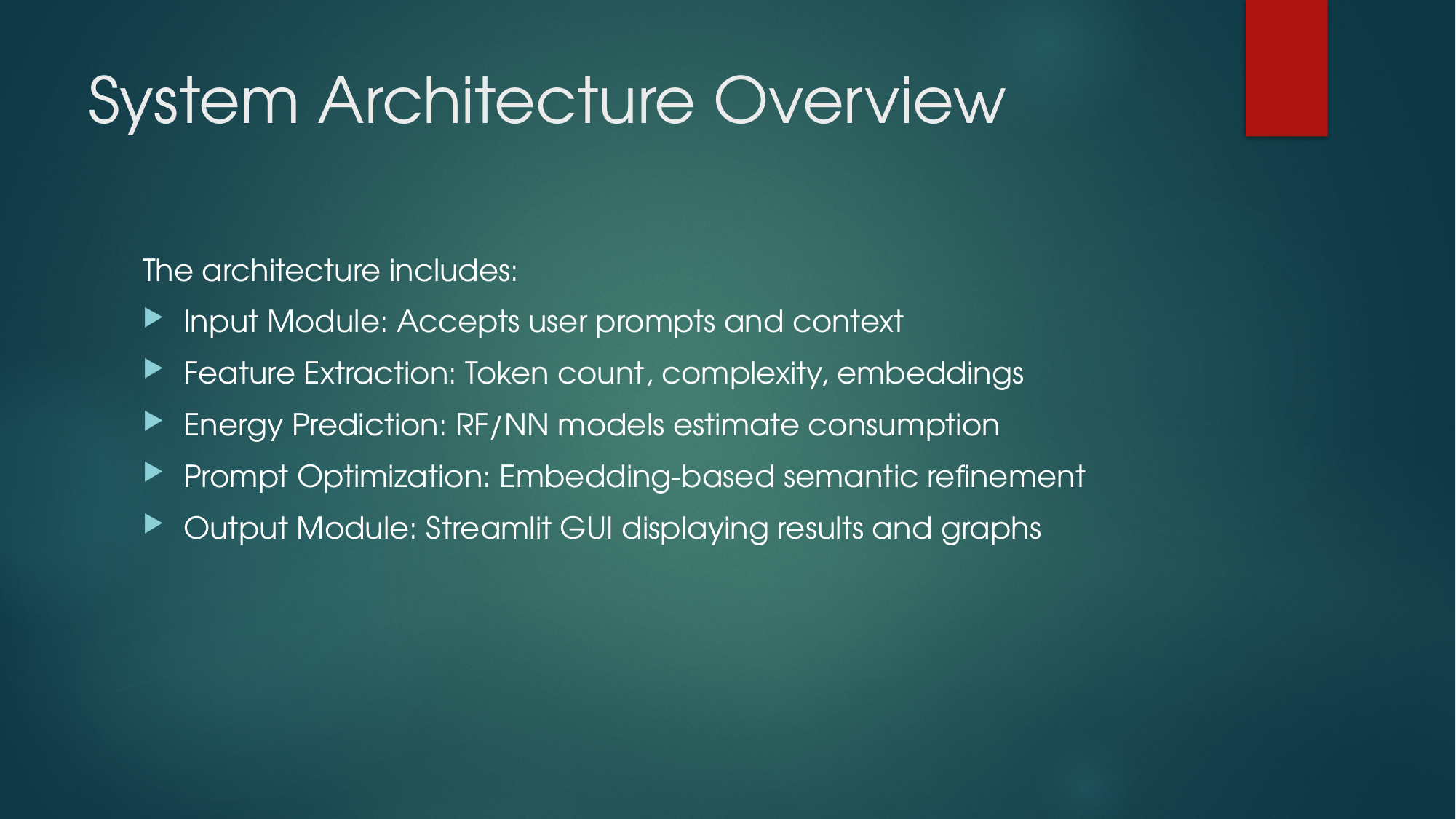

# System Architecture Overview
The architecture includes:
Input Module: Accepts user prompts and context
Feature Extraction: Token count, complexity, embeddings
Energy Prediction: RF/NN models estimate consumption
Prompt Optimization: Embedding-based semantic refinement
Output Module: Streamlit GUI displaying results and graphs